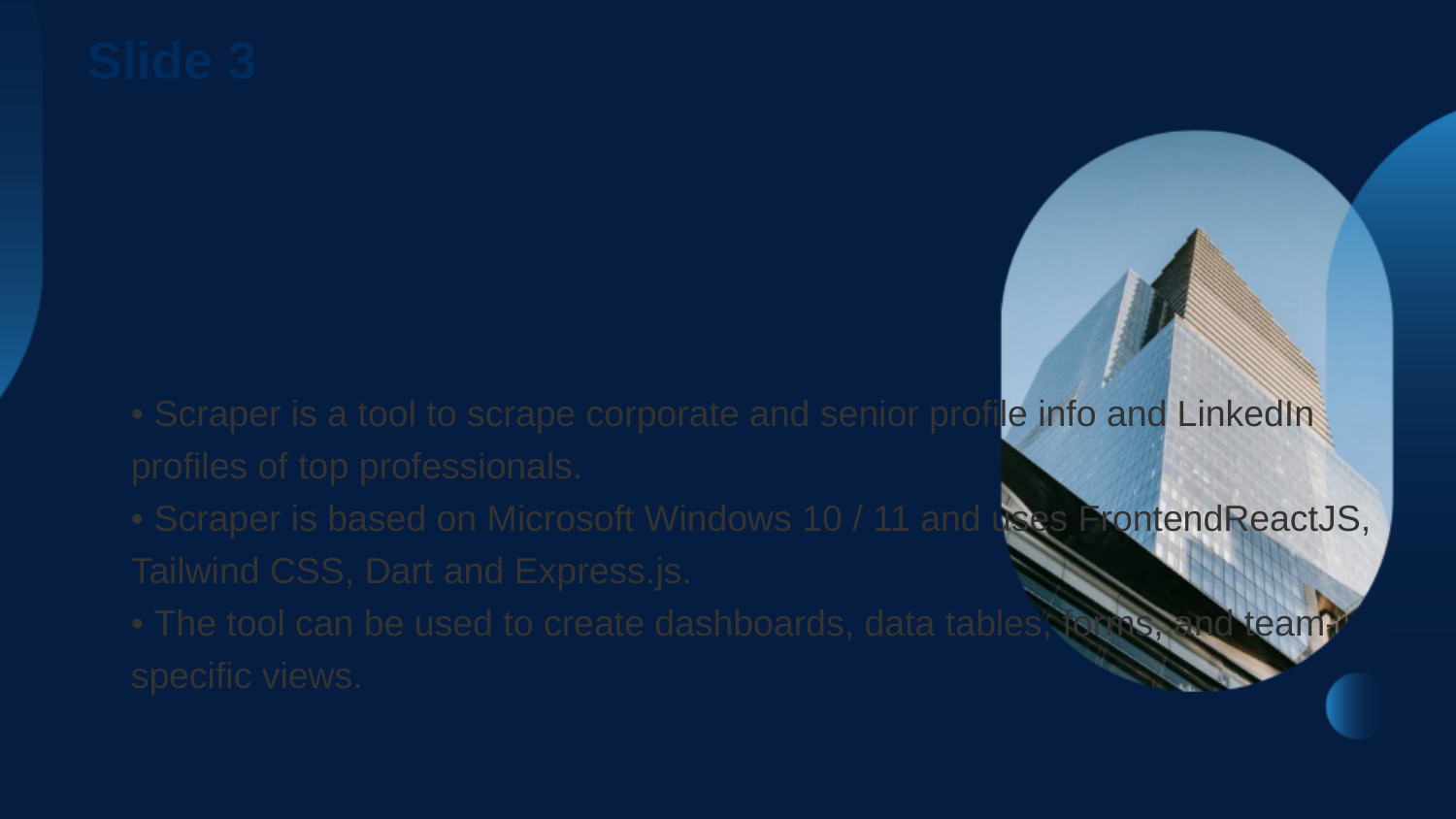

Slide 3
• Scraper is a tool to scrape corporate and senior profile info and LinkedIn profiles of top professionals.
• Scraper is based on Microsoft Windows 10 / 11 and uses FrontendReactJS, Tailwind CSS, Dart and Express.js.
• The tool can be used to create dashboards, data tables, forms, and team-specific views.